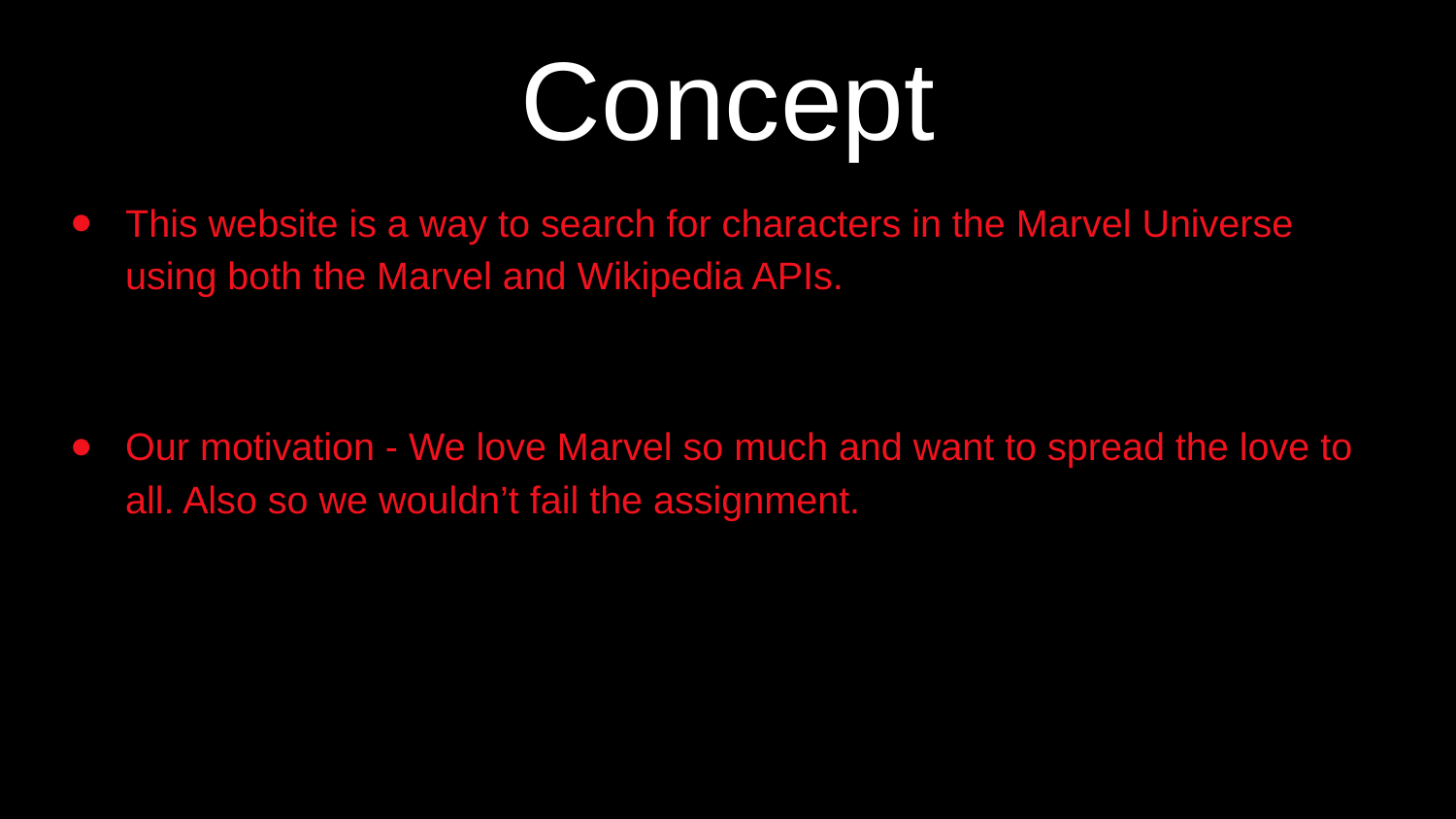

# Concept
This website is a way to search for characters in the Marvel Universe using both the Marvel and Wikipedia APIs.

Our motivation - We love Marvel so much and want to spread the love to all. Also so we wouldn’t fail the assignment.